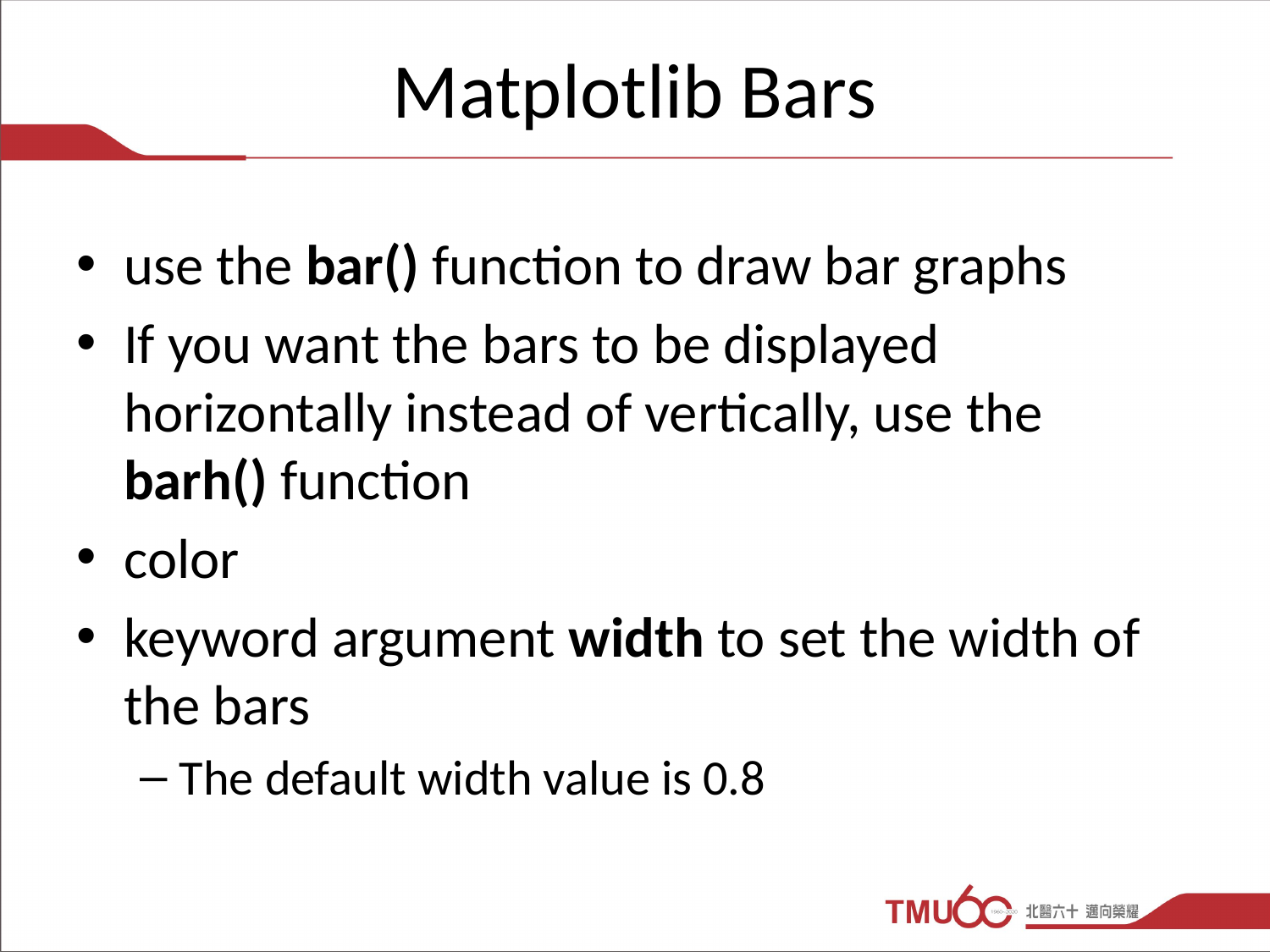

# Matplotlib Bars
use the bar() function to draw bar graphs
If you want the bars to be displayed horizontally instead of vertically, use the barh() function
color
keyword argument width to set the width of the bars
The default width value is 0.8